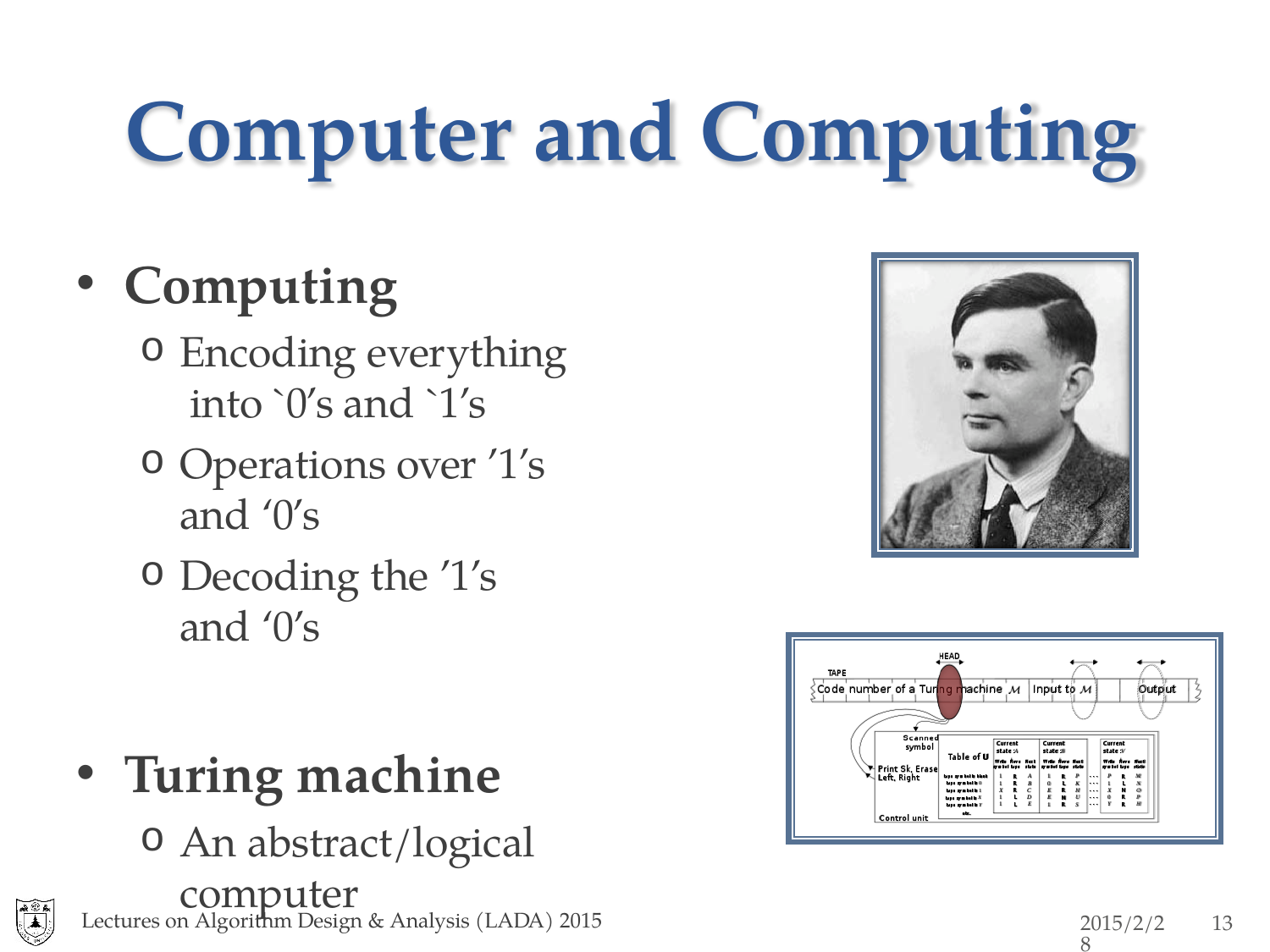

# Computer and Computing
Computing
Encoding everything  into `0’s and `1’s
Operations over ’1’s and ‘0’s
Decoding the ’1’s and ‘0’s

Turing machine
An abstract/logical computer

Lectures on Algorithm Design & Analysis (LADA) 2015
2015/2/28
13